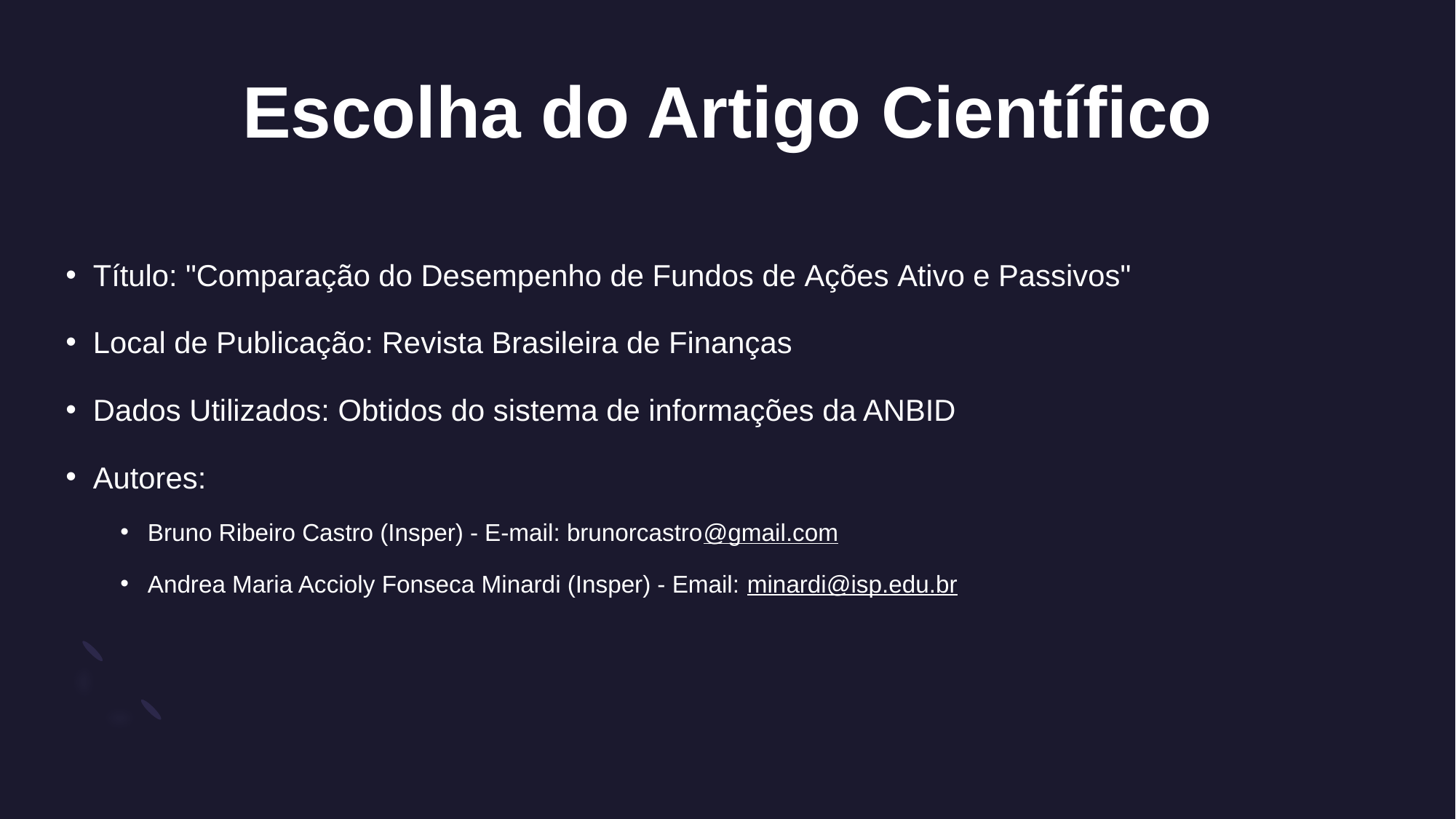

# Escolha do Artigo Científico
Título: "Comparação do Desempenho de Fundos de Ações Ativo e Passivos"
Local de Publicação: Revista Brasileira de Finanças
Dados Utilizados: Obtidos do sistema de informações da ANBID
Autores:
Bruno Ribeiro Castro (Insper) - E-mail: brunorcastro@gmail.com
Andrea Maria Accioly Fonseca Minardi (Insper) - Email: minardi@isp.edu.br